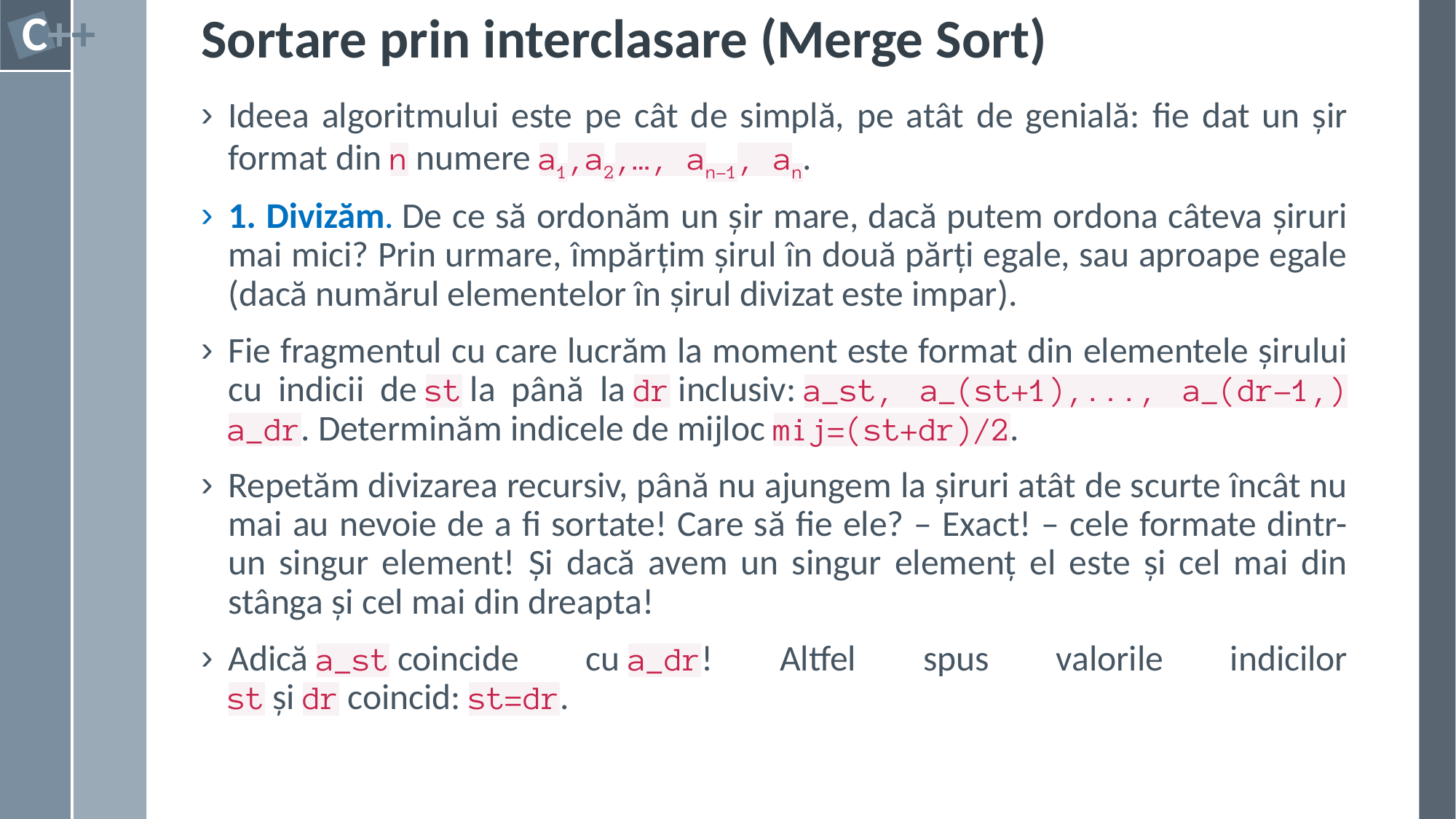

# Sortare prin interclasare (Merge Sort)
Ideea algoritmului este pe cât de simplă, pe atât de genială: fie dat un șir format din n numere a1,a2,…, an-1, an.
1. Divizăm. De ce să ordonăm un șir mare, dacă putem ordona câteva șiruri mai mici? Prin urmare, împărțim șirul în două părți egale, sau aproape egale (dacă numărul elementelor în șirul divizat este impar).
Fie fragmentul cu care lucrăm la moment este format din elementele șirului cu indicii de st la până la dr inclusiv: a_st, a_(st+1),..., a_(dr-1,) a_dr. Determinăm indicele de mijloc mij=(st+dr)/2.
Repetăm divizarea recursiv, până nu ajungem la șiruri atât de scurte încât nu mai au nevoie de a fi sortate! Care să fie ele? – Exact! – cele formate dintr-un singur element! Și dacă avem un singur elemenț el este și cel mai din stânga și cel mai din dreapta!
Adică a_st coincide cu a_dr! Altfel spus valorile indicilor st și dr coincid: st=dr.